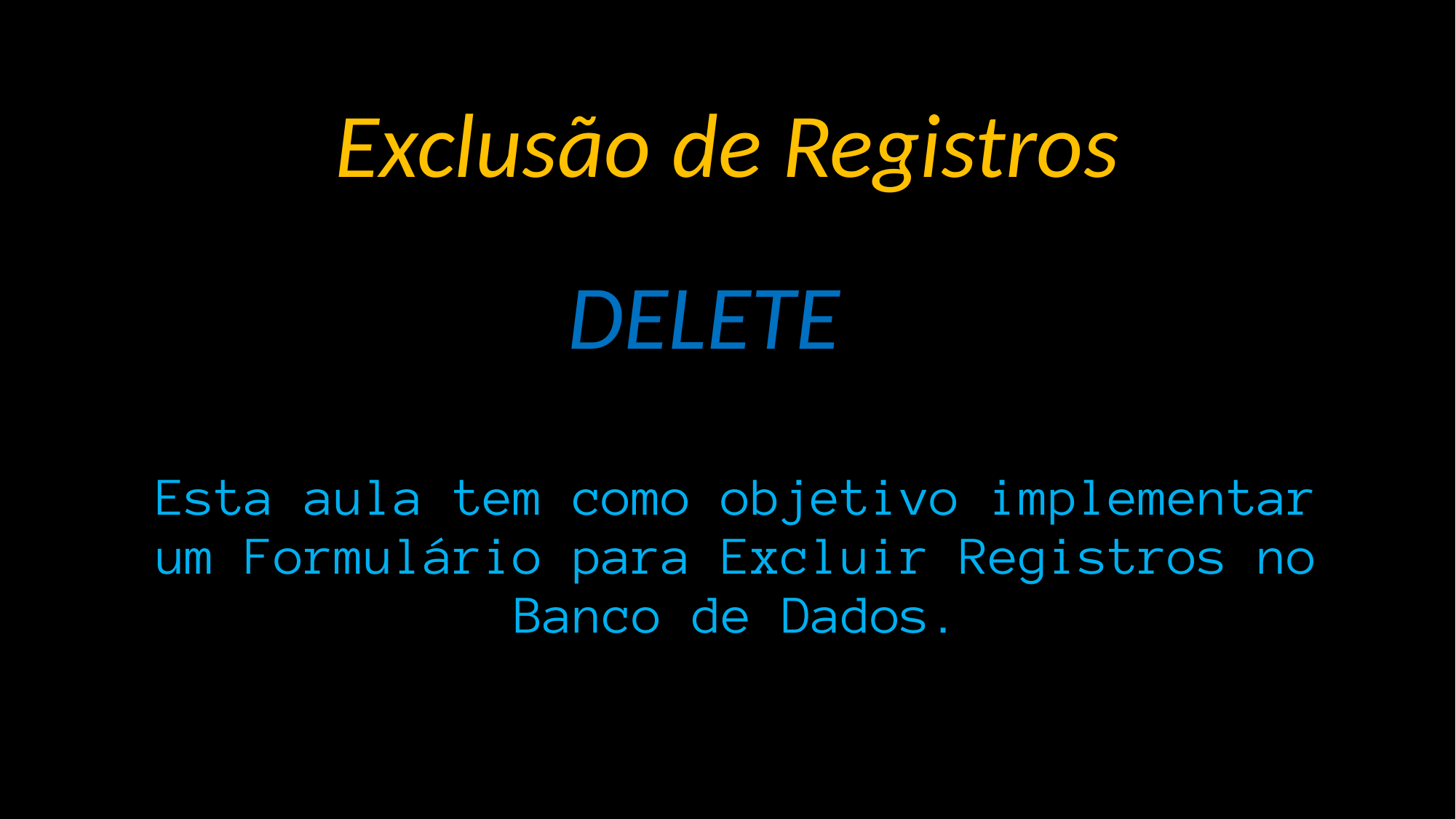

# Exclusão de Registros
DELETE
Esta aula tem como objetivo implementar um Formulário para Excluir Registros no Banco de Dados.